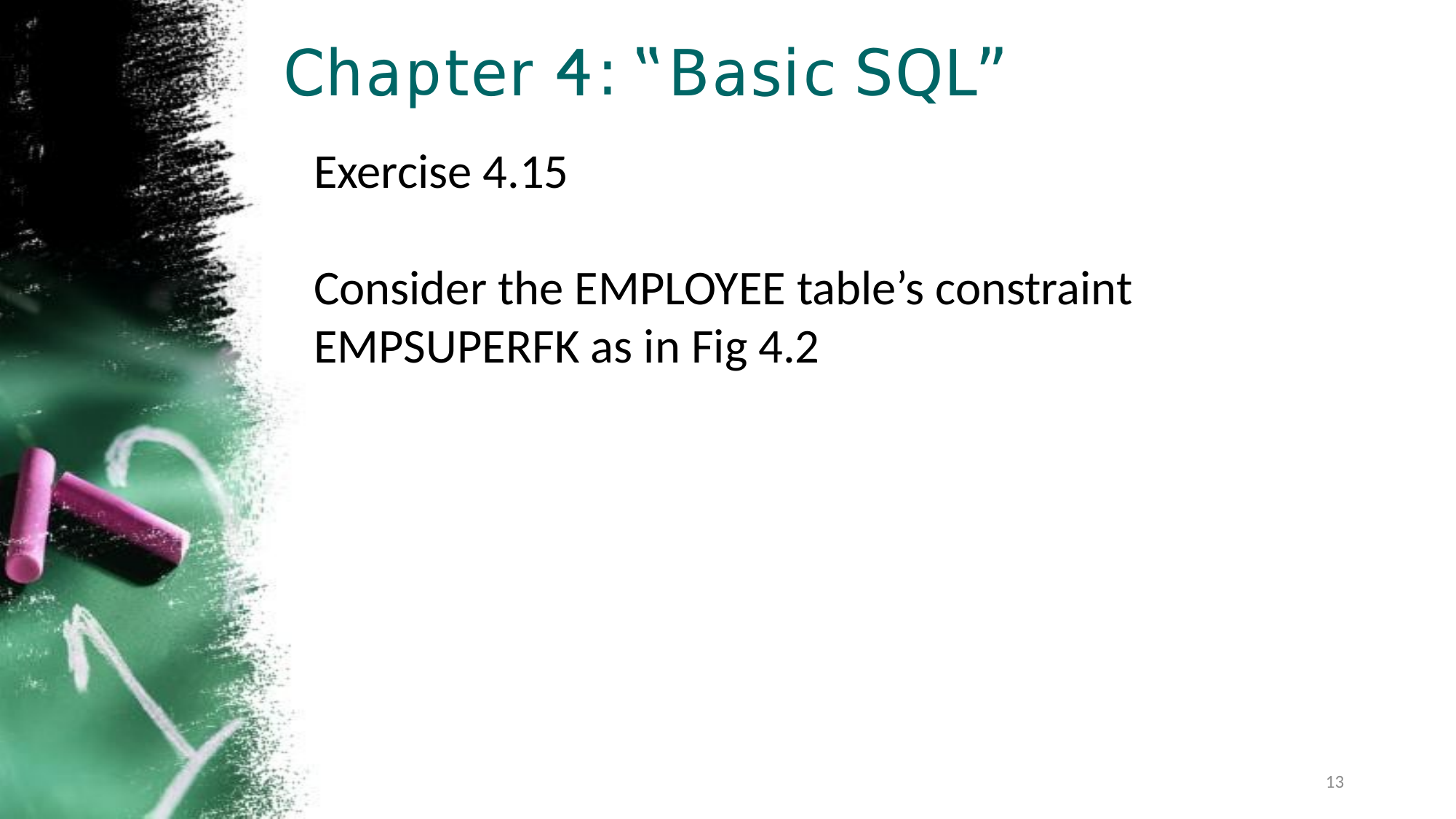

Chapter 4: “Basic SQL”
Exercise 4.15

Consider the EMPLOYEE table’s constraint EMPSUPERFK as in Fig 4.2
13